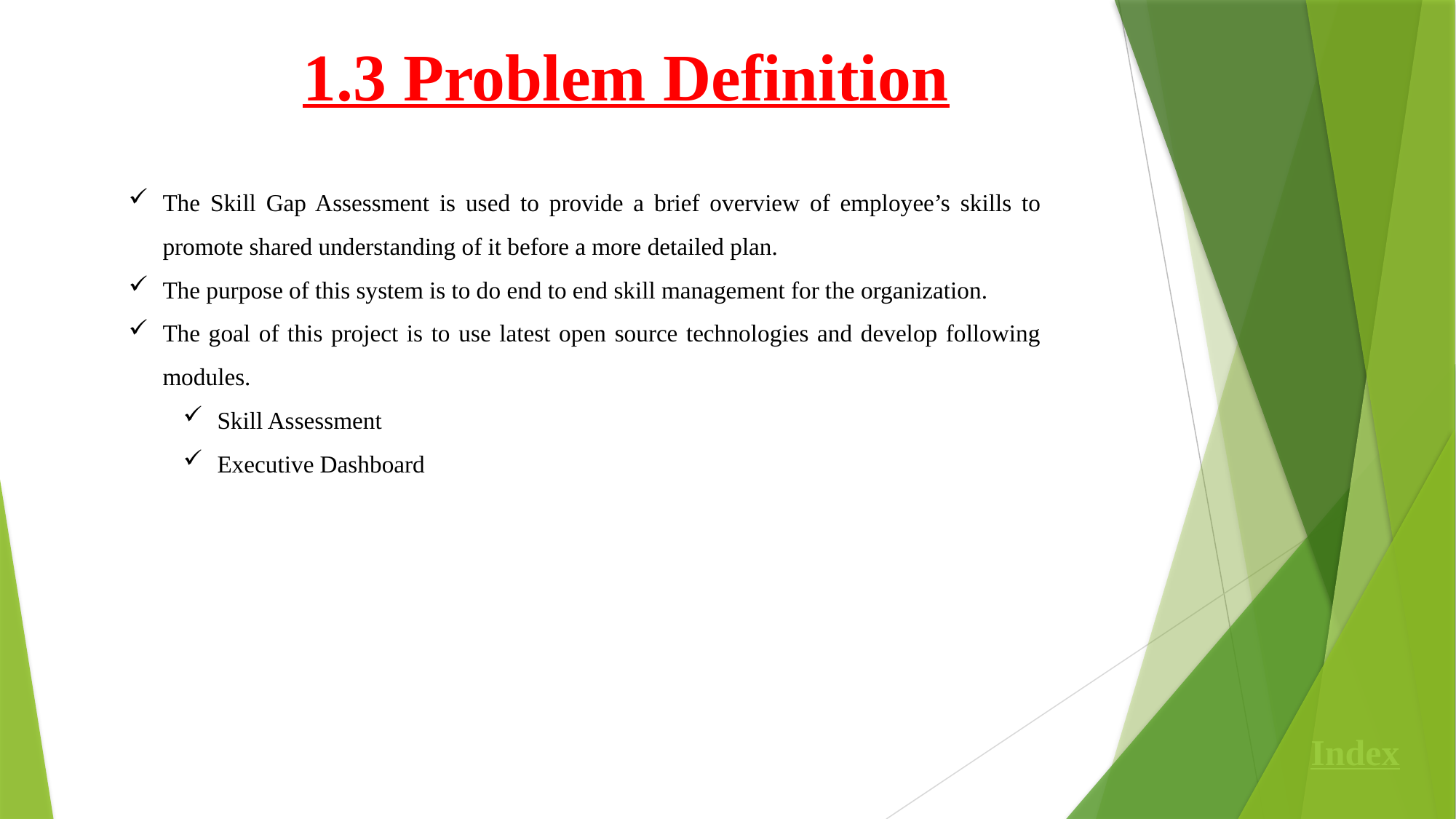

1.3 Problem Definition

The Skill Gap Assessment is used to provide a brief overview of employee’s skills to promote shared understanding of it before a more detailed plan.
The purpose of this system is to do end to end skill management for the organization.
The goal of this project is to use latest open source technologies and develop following modules.
Skill Assessment
Executive Dashboard
Index